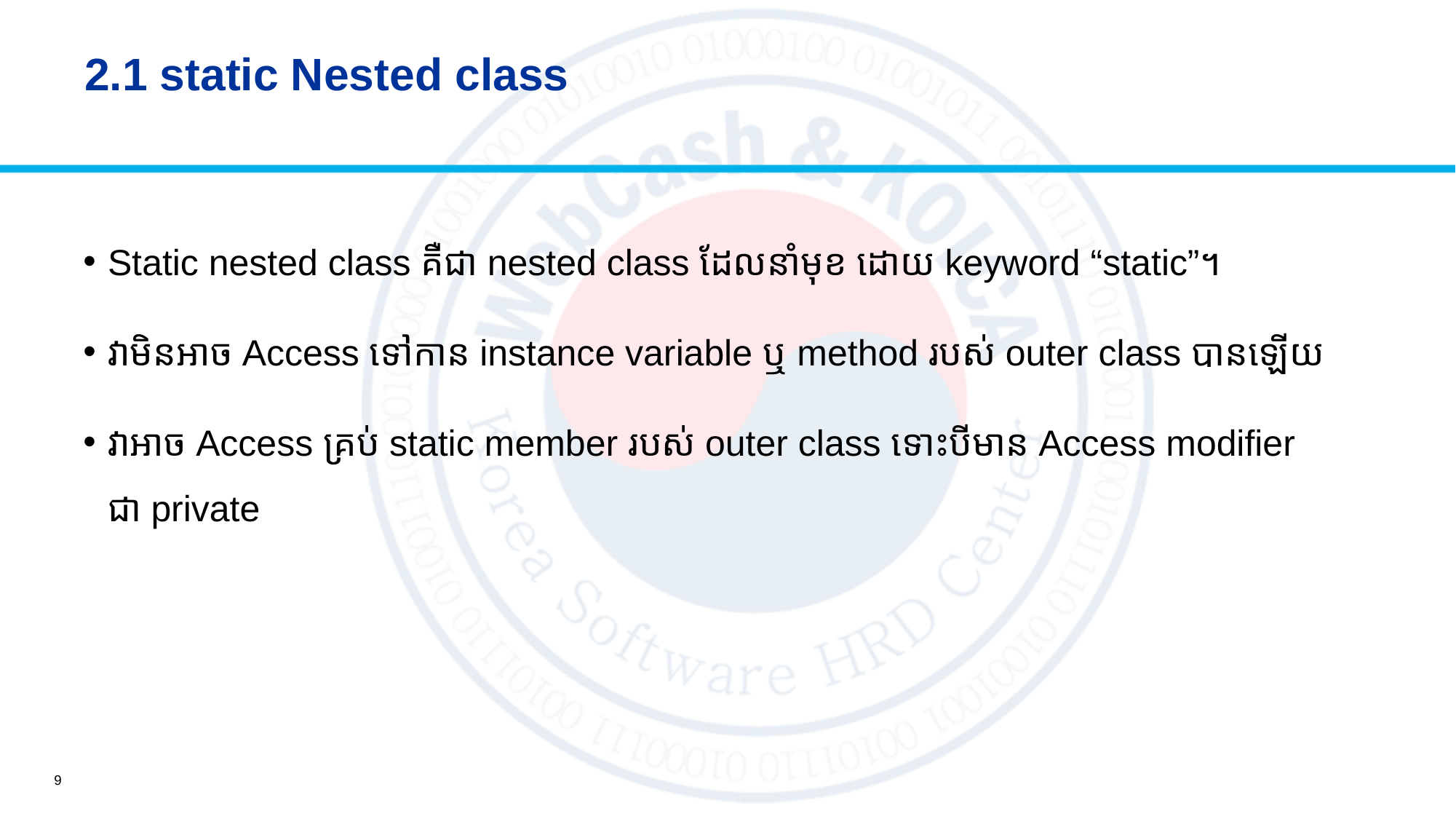

# 2.1 static Nested class
Static nested class គឺជា nested class ដែលនាំមុខ ដោយ keyword “static”។
វាមិនអាច Access ទៅកាន instance variable ឬ method របស់ outer class បានឡើយ
វាអាច Access គ្រប់ static member របស់ outer class ទោះបីមាន Access modifier ជា private
9